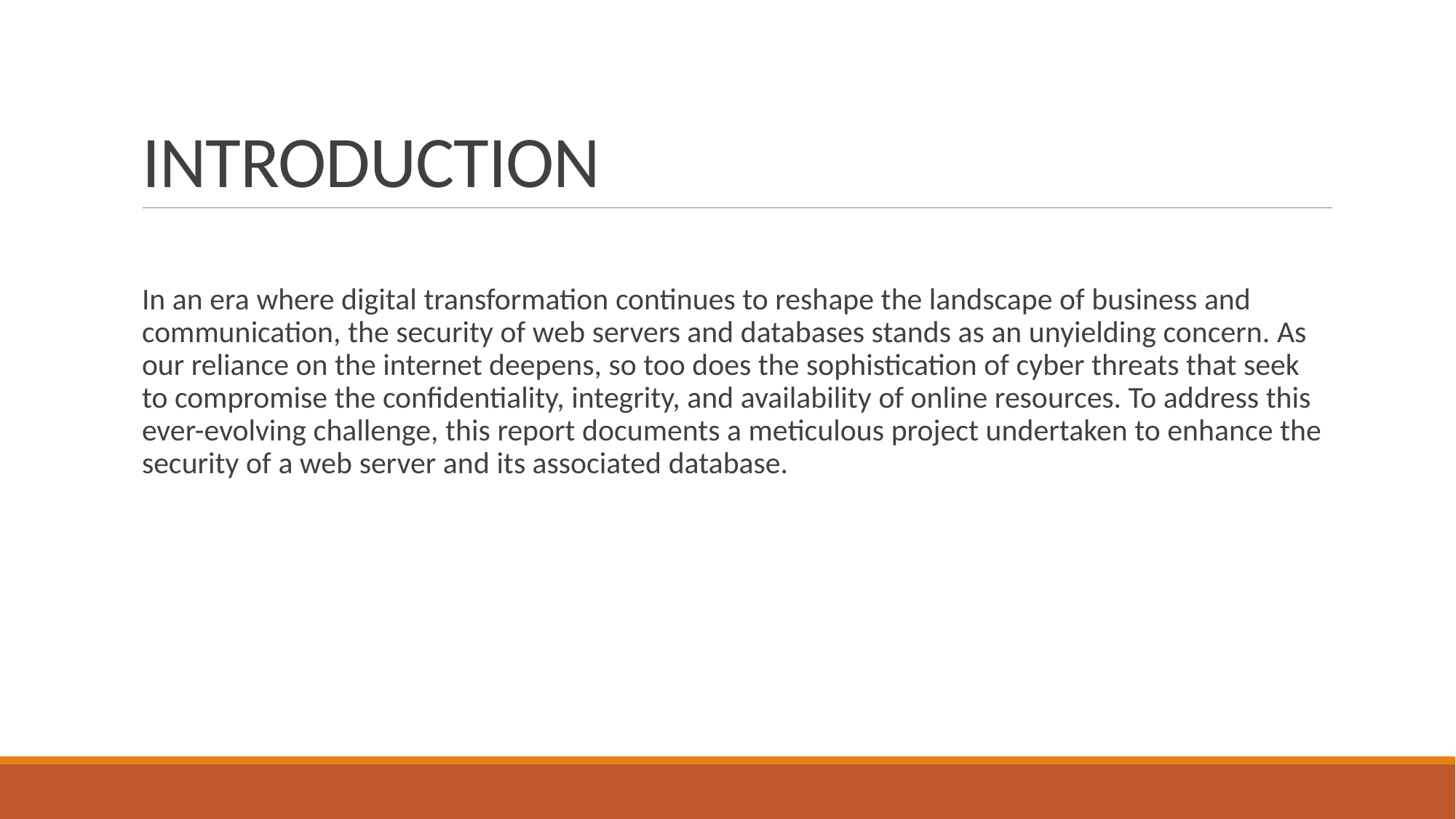

# INTRODUCTION

In an era where digital transformation continues to reshape the landscape of business and communication, the security of web servers and databases stands as an unyielding concern. As our reliance on the internet deepens, so too does the sophistication of cyber threats that seek to compromise the confidentiality, integrity, and availability of online resources. To address this ever-evolving challenge, this report documents a meticulous project undertaken to enhance the security of a web server and its associated database.